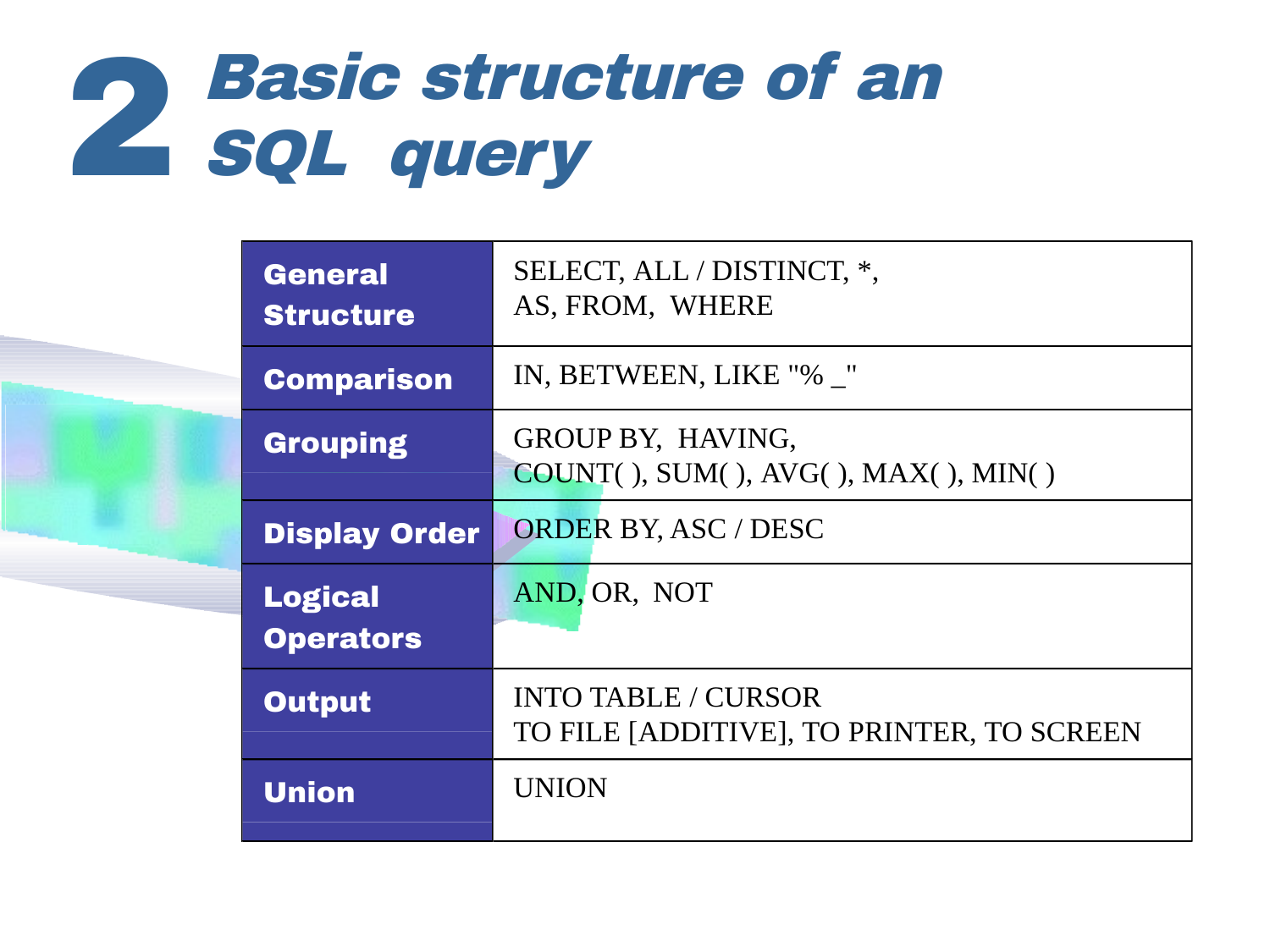

2
# Basic structure of an SQL  query

General  Structure
SELECT, ALL / DISTINCT, *,  AS, FROM, WHERE

IN, BETWEEN, LIKE "% _"
Comparison

GROUP BY, HAVING,
COUNT( ), SUM( ), AVG( ), MAX( ), MIN( )

Grouping

ORDER BY, ASC / DESC
Display Order

AND, OR, NOT
Logical

Operators

INTO TABLE / CURSOR
TO FILE [ADDITIVE], TO PRINTER, TO SCREEN
Output

UNION
Union